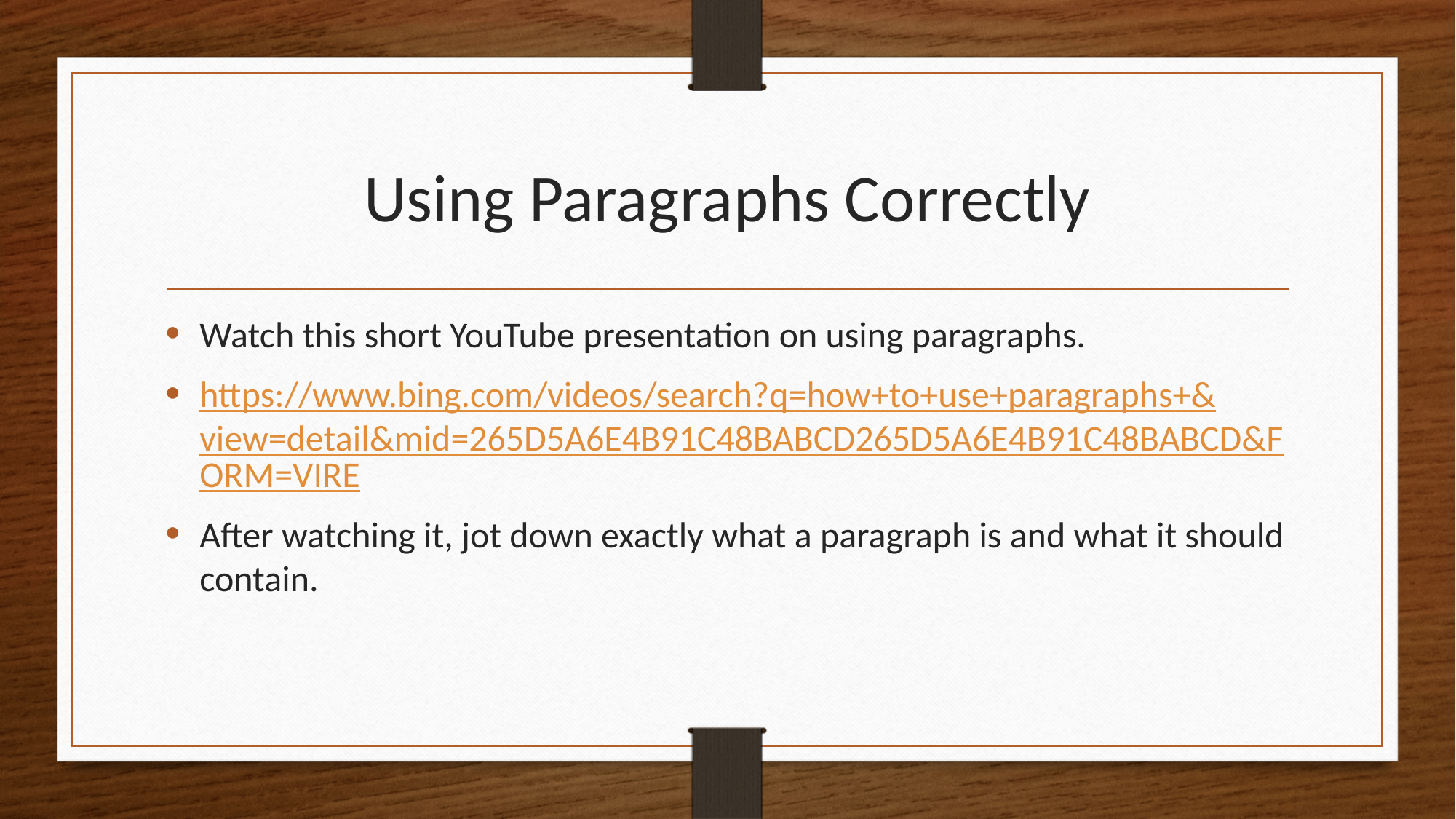

# Using Paragraphs Correctly
Watch this short YouTube presentation on using paragraphs.
https://www.bing.com/videos/search?q=how+to+use+paragraphs+&view=detail&mid=265D5A6E4B91C48BABCD265D5A6E4B91C48BABCD&FORM=VIRE
After watching it, jot down exactly what a paragraph is and what it should contain.